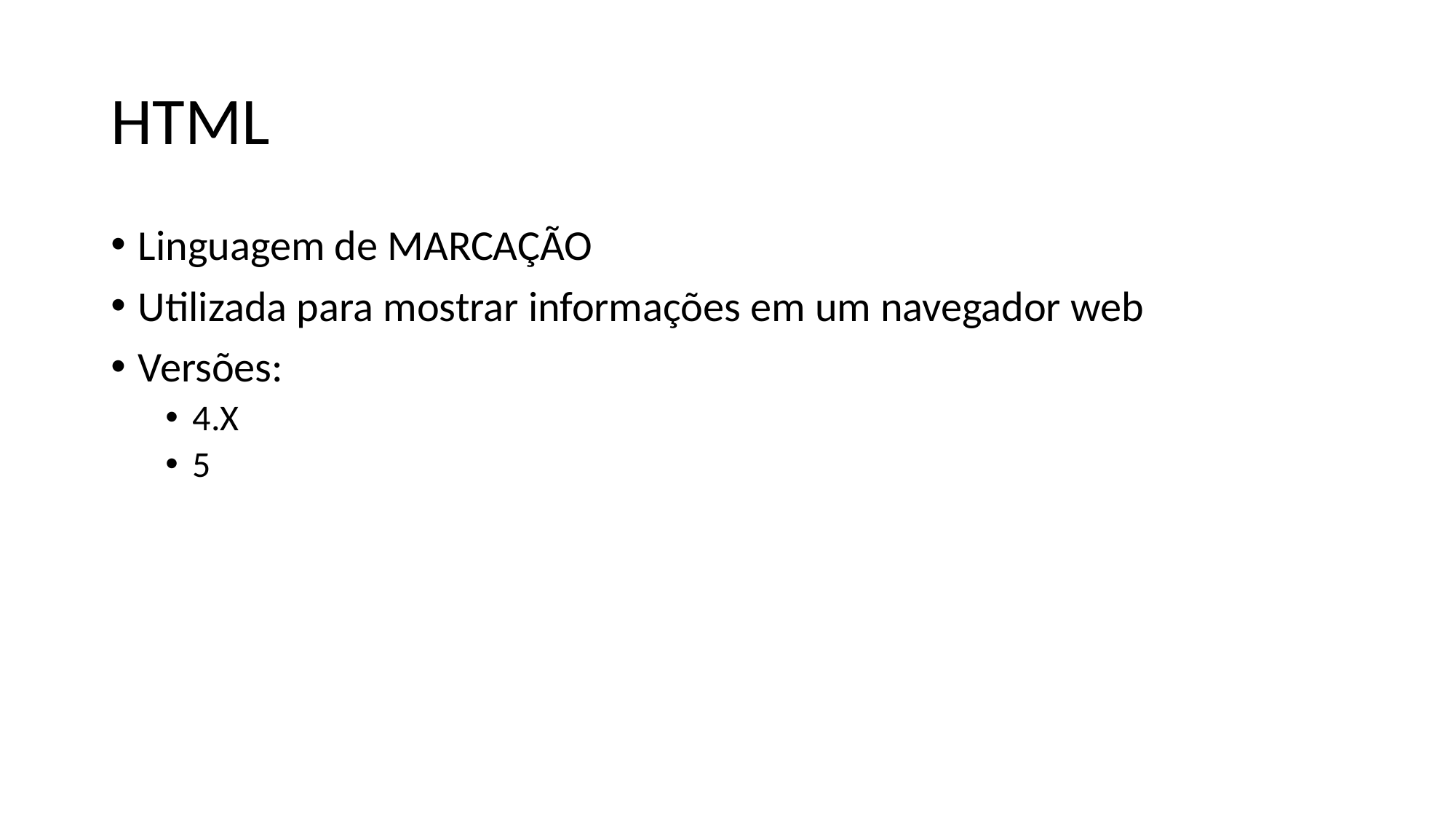

# HTML
Linguagem de MARCAÇÃO
Utilizada para mostrar informações em um navegador web
Versões:
4.X
5